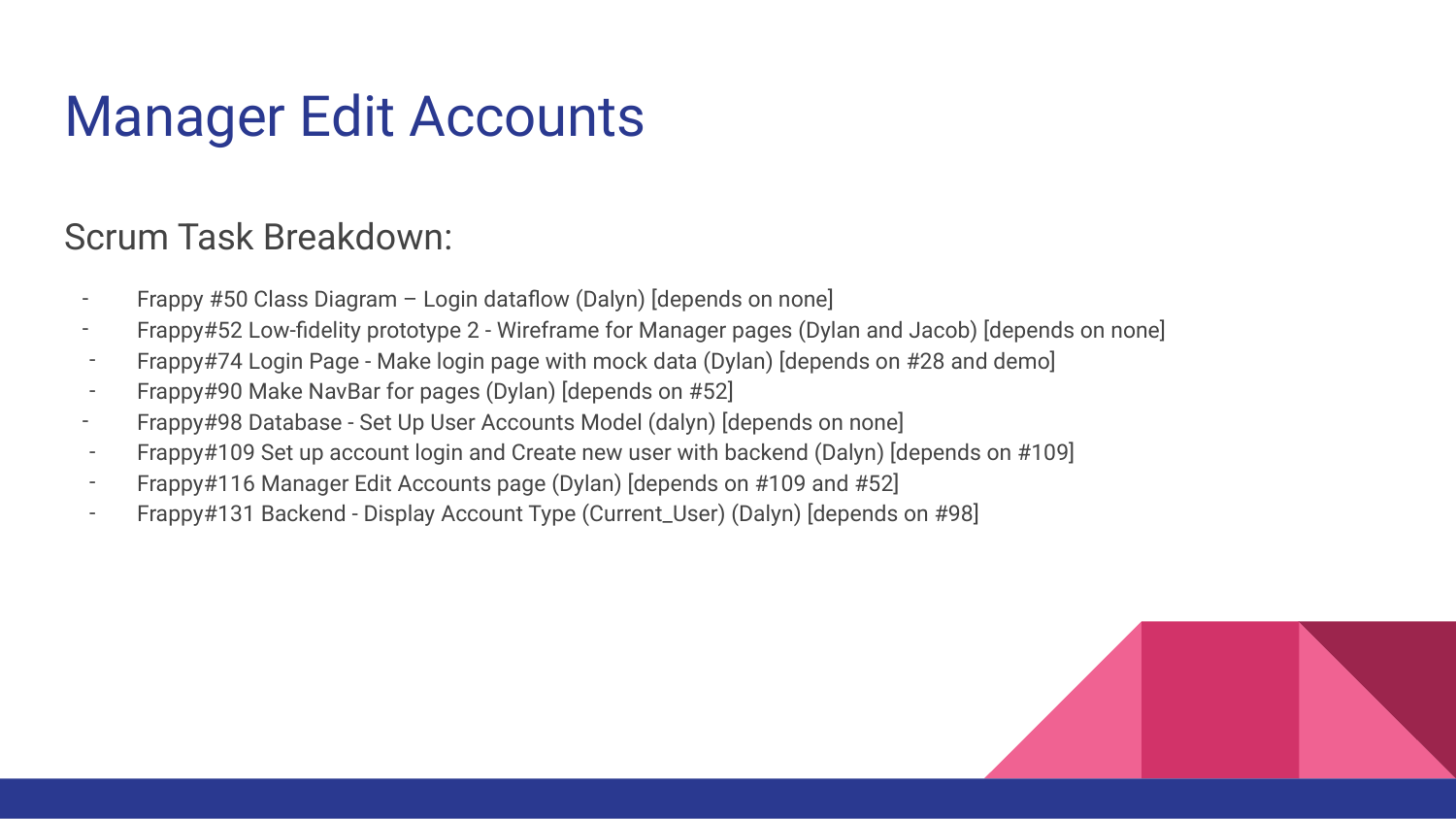

# Manager Edit Accounts
Scrum Task Breakdown:
Frappy #50 Class Diagram – Login dataflow (Dalyn) [depends on none]
Frappy#52 Low-fidelity prototype 2 - Wireframe for Manager pages (Dylan and Jacob) [depends on none]
Frappy#74 Login Page - Make login page with mock data (Dylan) [depends on #28 and demo]
Frappy#90 Make NavBar for pages (Dylan) [depends on #52]
Frappy#98 Database - Set Up User Accounts Model (dalyn) [depends on none]
Frappy#109 Set up account login and Create new user with backend (Dalyn) [depends on #109]
Frappy#116 Manager Edit Accounts page (Dylan) [depends on #109 and #52]
Frappy#131 Backend - Display Account Type (Current_User) (Dalyn) [depends on #98]